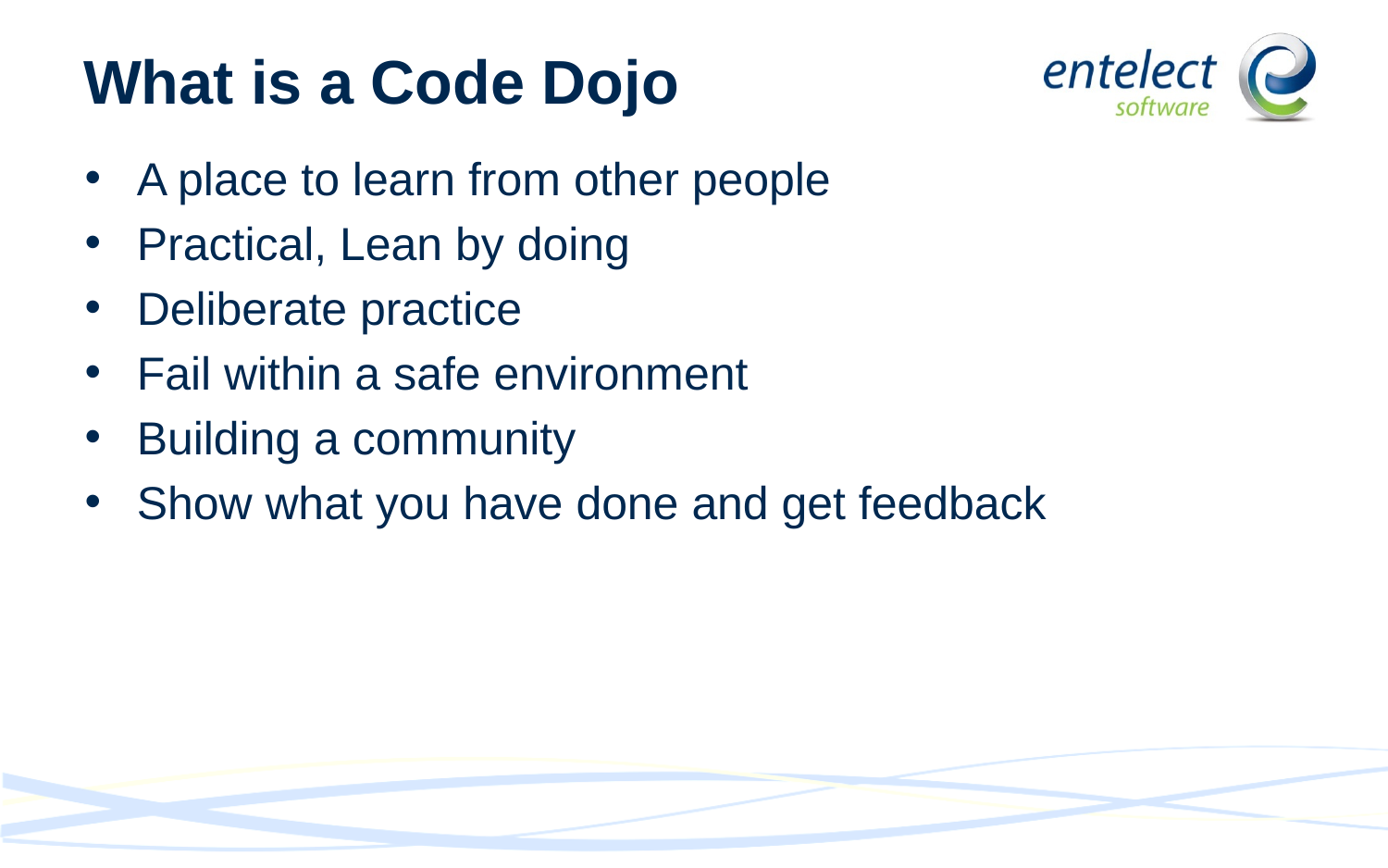

# What is a Code Dojo
A place to learn from other people
Practical, Lean by doing
Deliberate practice
Fail within a safe environment
Building a community
Show what you have done and get feedback